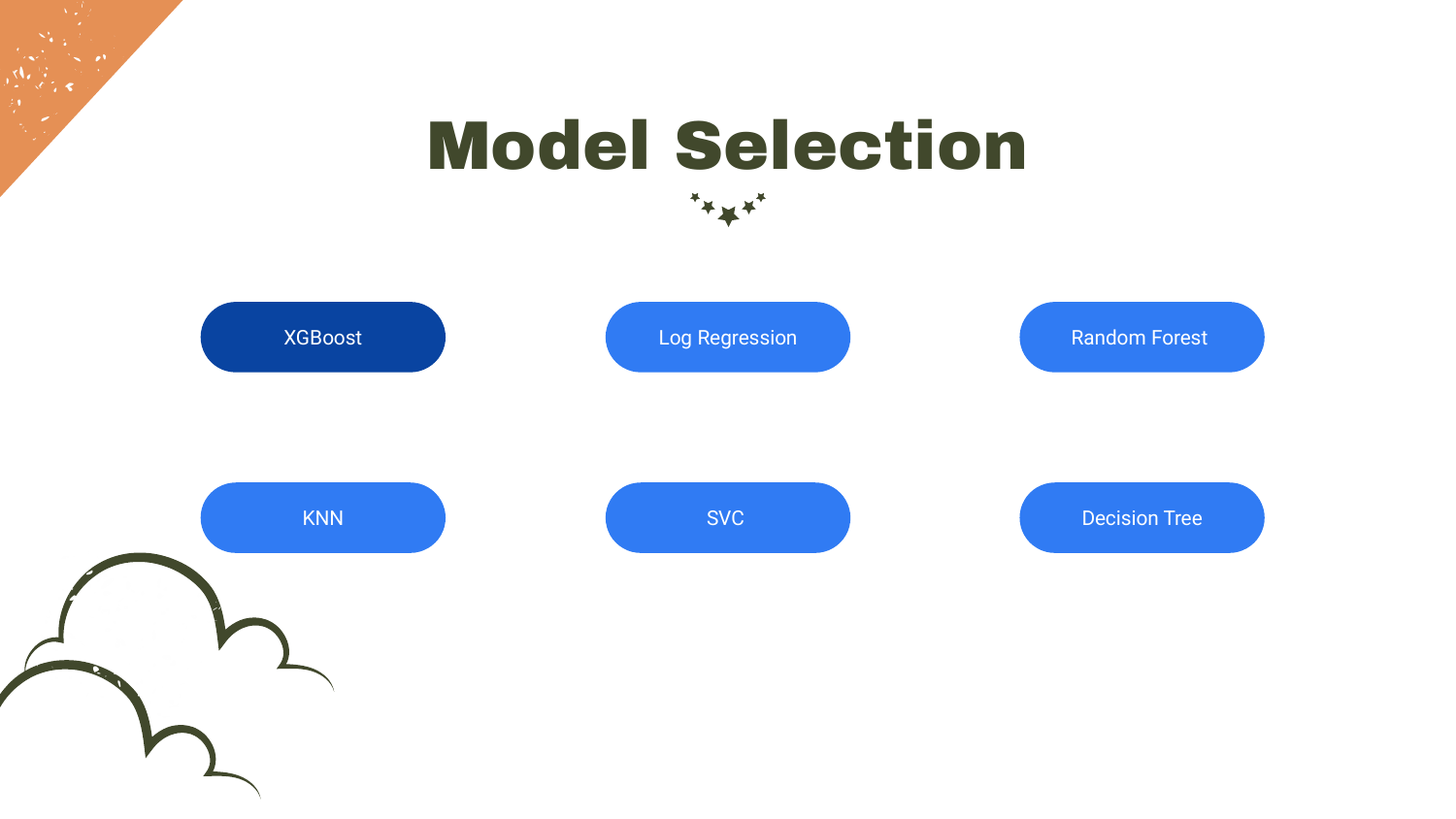

# Model Selection

XGBoost
Log Regression
Random Forest
KNN
SVC
Decision Tree